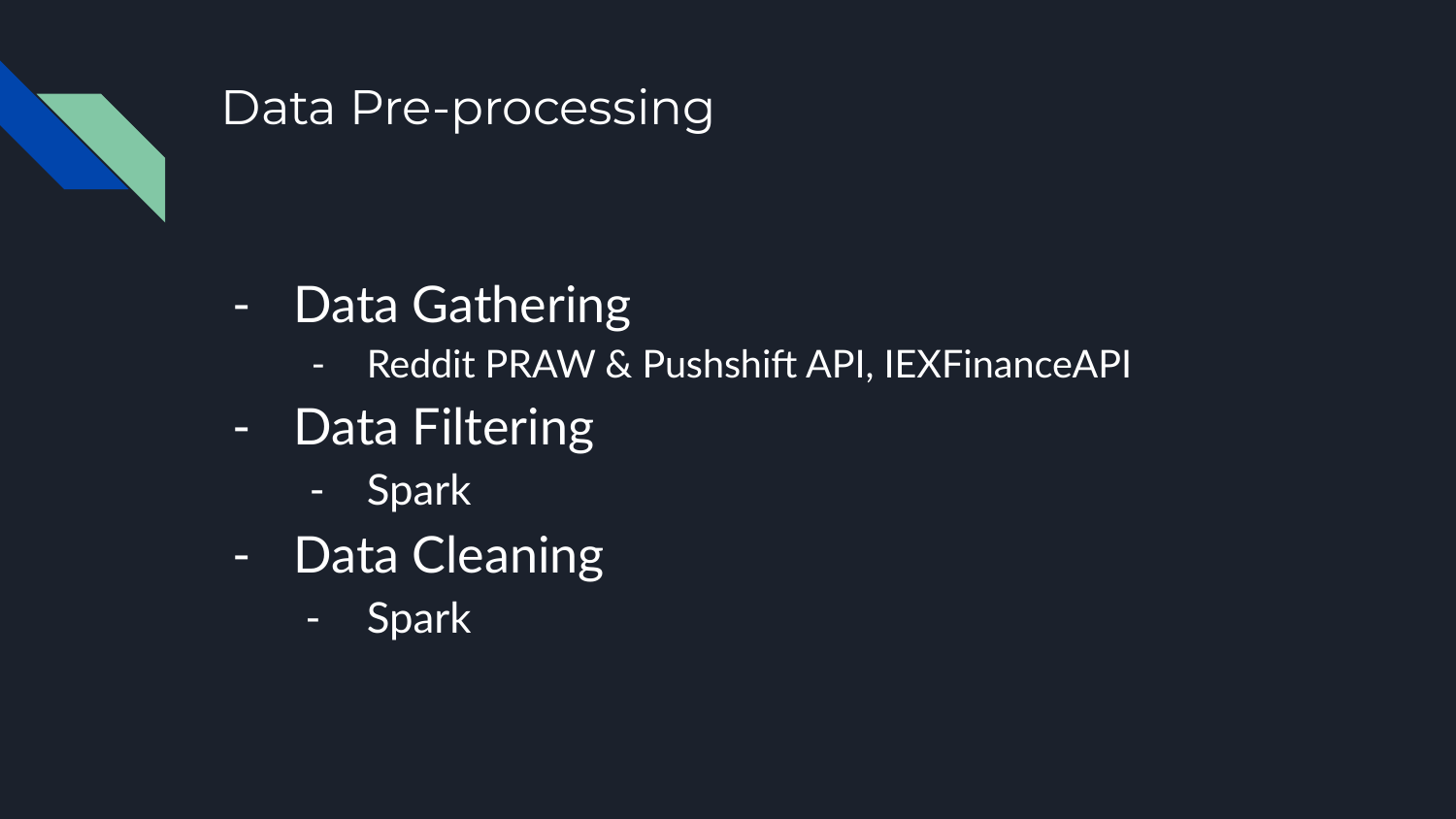

# Data Pre-processing
Data Gathering
Reddit PRAW & Pushshift API, IEXFinanceAPI
Data Filtering
Spark
Data Cleaning
Spark